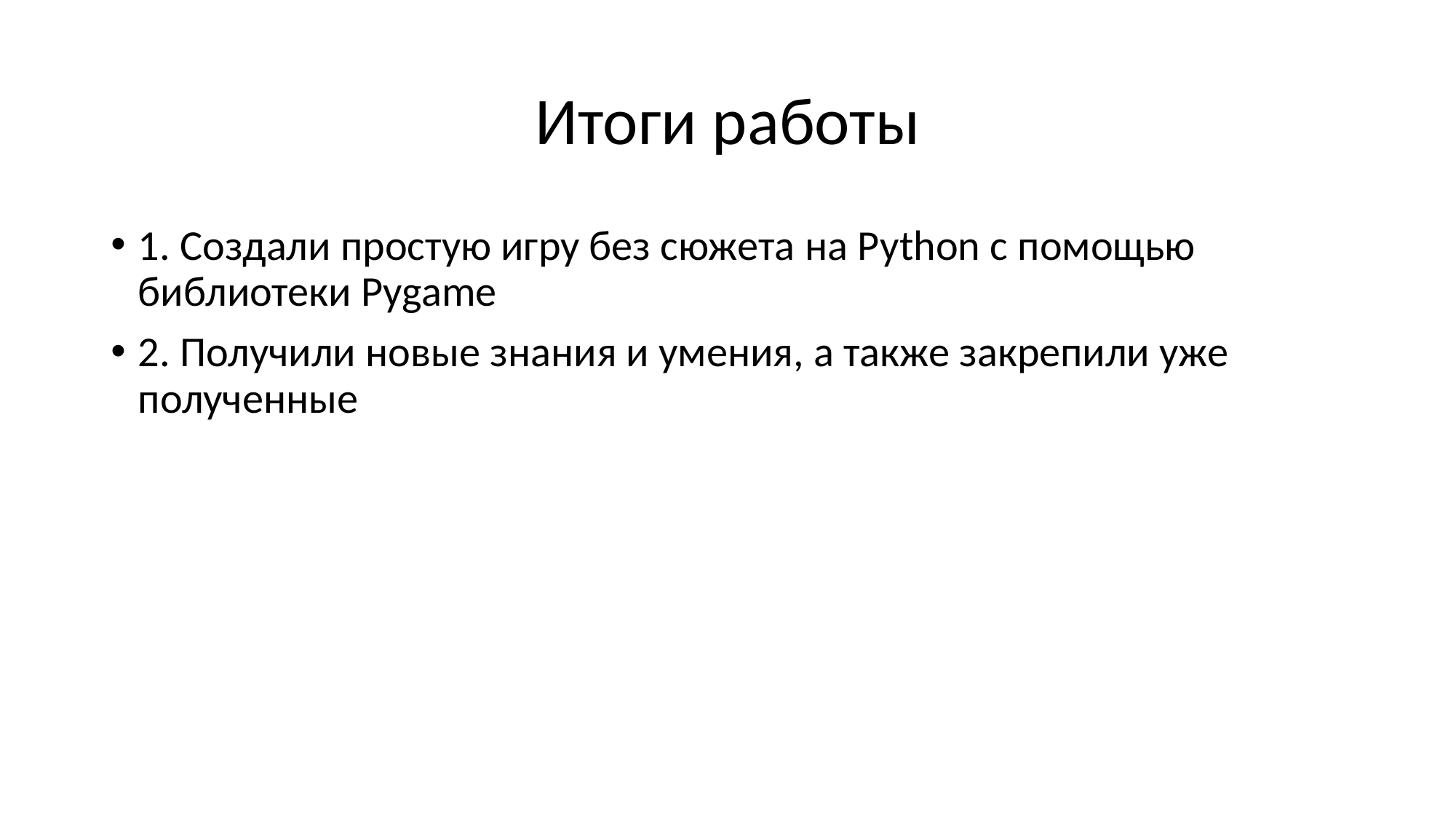

# Итоги работы
1. Создали простую игру без сюжета на Python с помощью библиотеки Pygame
2. Получили новые знания и умения, а также закрепили уже полученные